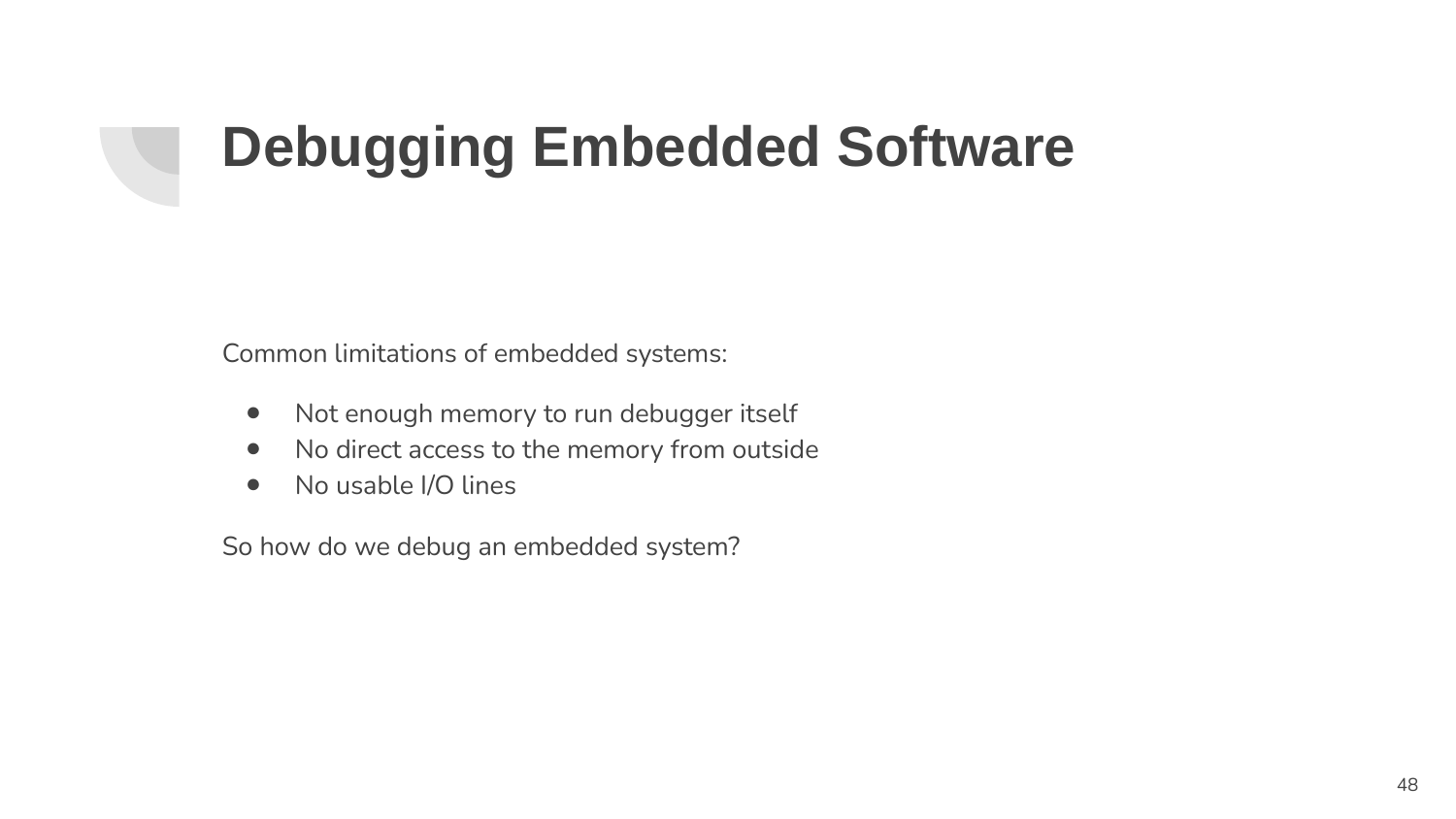

# Debugging Embedded Software
Common limitations of embedded systems:
Not enough memory to run debugger itself
No direct access to the memory from outside
No usable I/O lines
So how do we debug an embedded system?
48